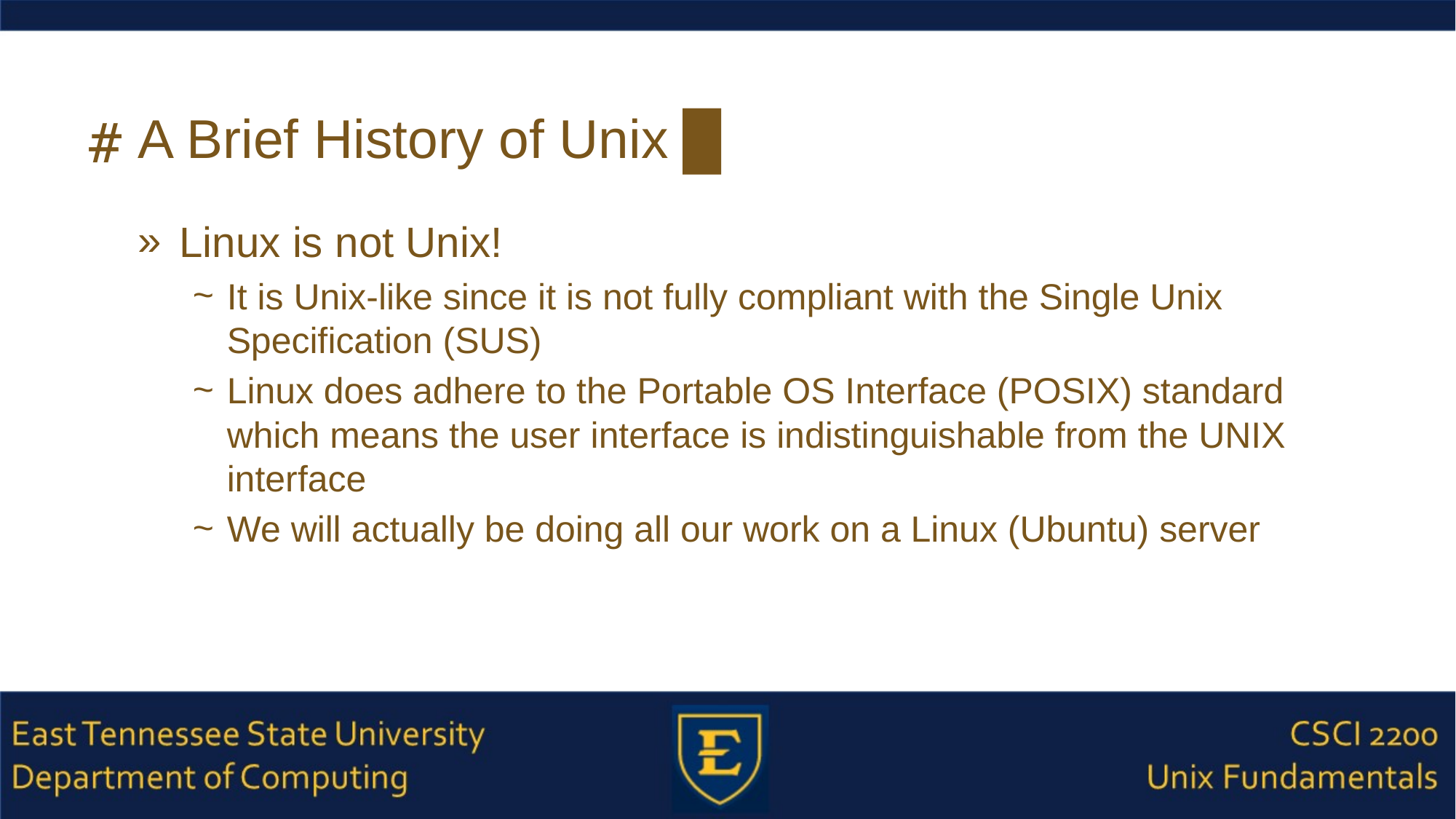

# A Brief History of Unix █
Linux is not Unix!
It is Unix-like since it is not fully compliant with the Single Unix Specification (SUS)
Linux does adhere to the Portable OS Interface (POSIX) standard which means the user interface is indistinguishable from the UNIX interface
We will actually be doing all our work on a Linux (Ubuntu) server